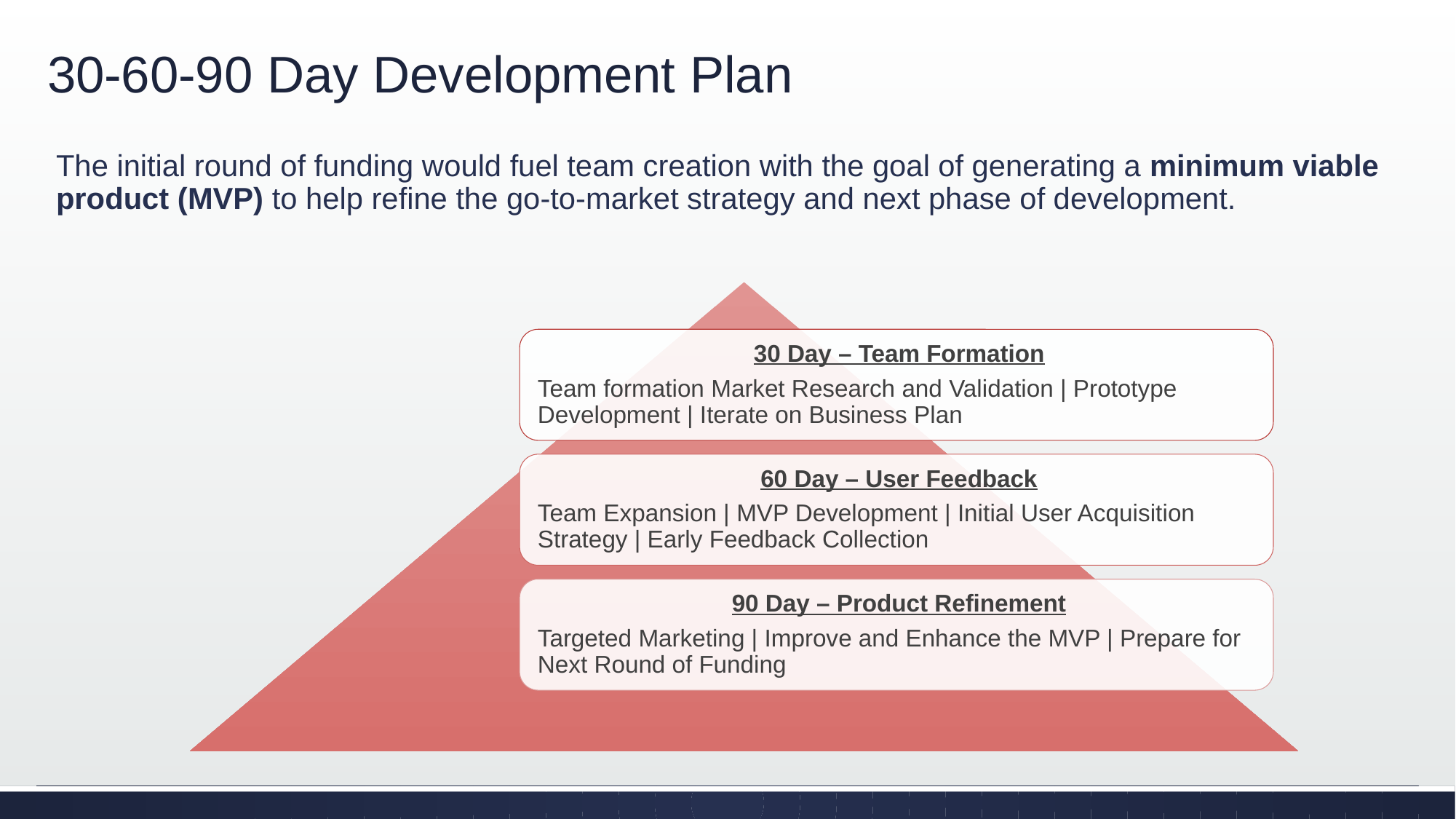

# 30-60-90 Day Development Plan
The initial round of funding would fuel team creation with the goal of generating a minimum viable product (MVP) to help refine the go-to-market strategy and next phase of development.
30 Day – Team Formation
Team formation Market Research and Validation | Prototype Development | Iterate on Business Plan
60 Day – User Feedback
Team Expansion | MVP Development | Initial User Acquisition Strategy | Early Feedback Collection
90 Day – Product Refinement
Targeted Marketing | Improve and Enhance the MVP | Prepare for Next Round of Funding